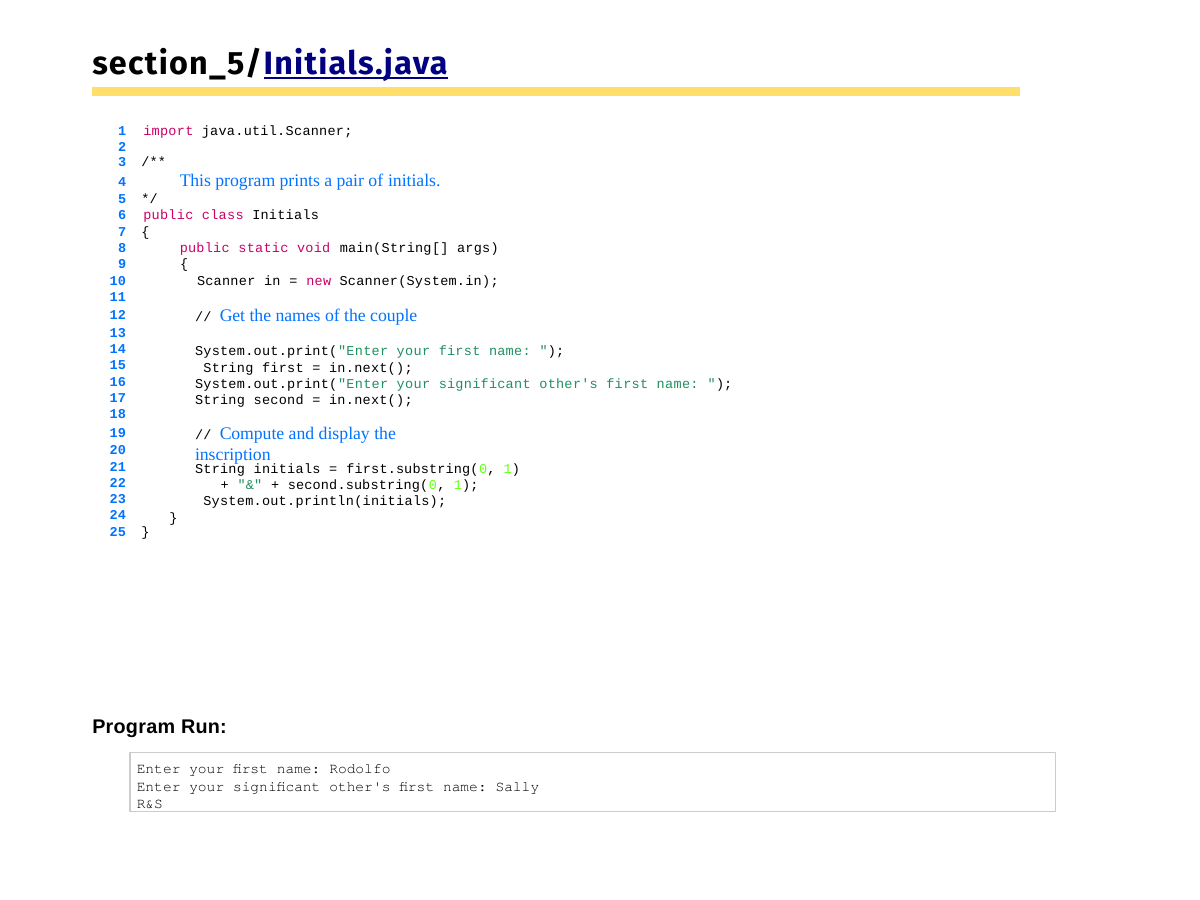

# section_5/Initials.java
1  import java.util.Scanner;
2
3 /**
4	This program prints a pair of initials.
5 */
6  public class Initials
7 {
8	public static void main(String[] args)
9	{
10	Scanner in = new Scanner(System.in);
11
12
13
14
15
16
17
18
19
20
21
22
23
24
25 }
// Get the names of the couple

System.out.print("Enter your first name: ");  String first = in.next();
System.out.print("Enter your significant other's first name: ");  String second = in.next();
// Compute and display the inscription
String initials = first.substring(0, 1)
+ "&" + second.substring(0, 1);  System.out.println(initials);
}
Program Run:
Enter your first name: Rodolfo
Enter your significant other's first name: Sally  R&S